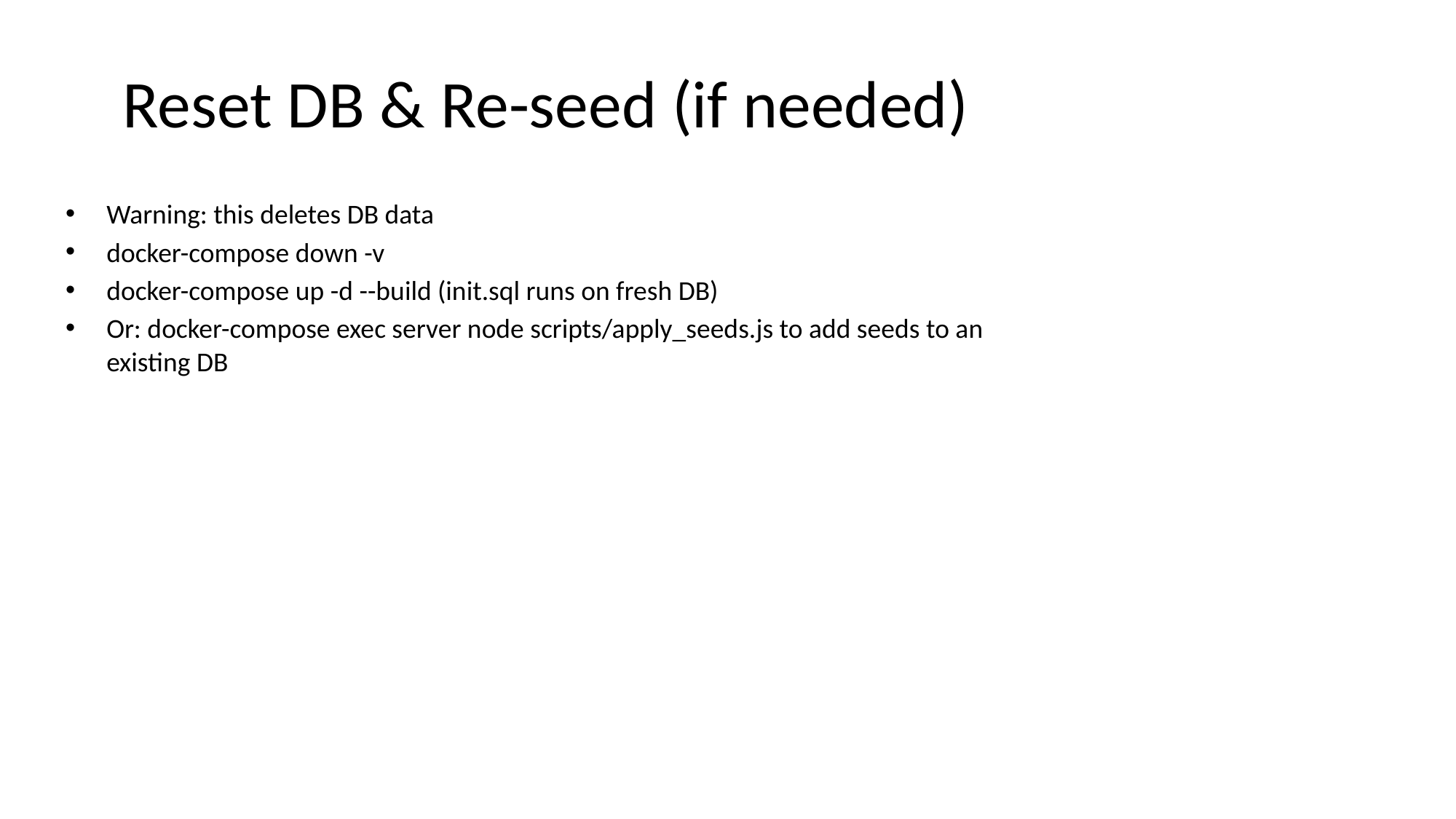

# Reset DB & Re-seed (if needed)
Warning: this deletes DB data
docker-compose down -v
docker-compose up -d --build (init.sql runs on fresh DB)
Or: docker-compose exec server node scripts/apply_seeds.js to add seeds to an existing DB